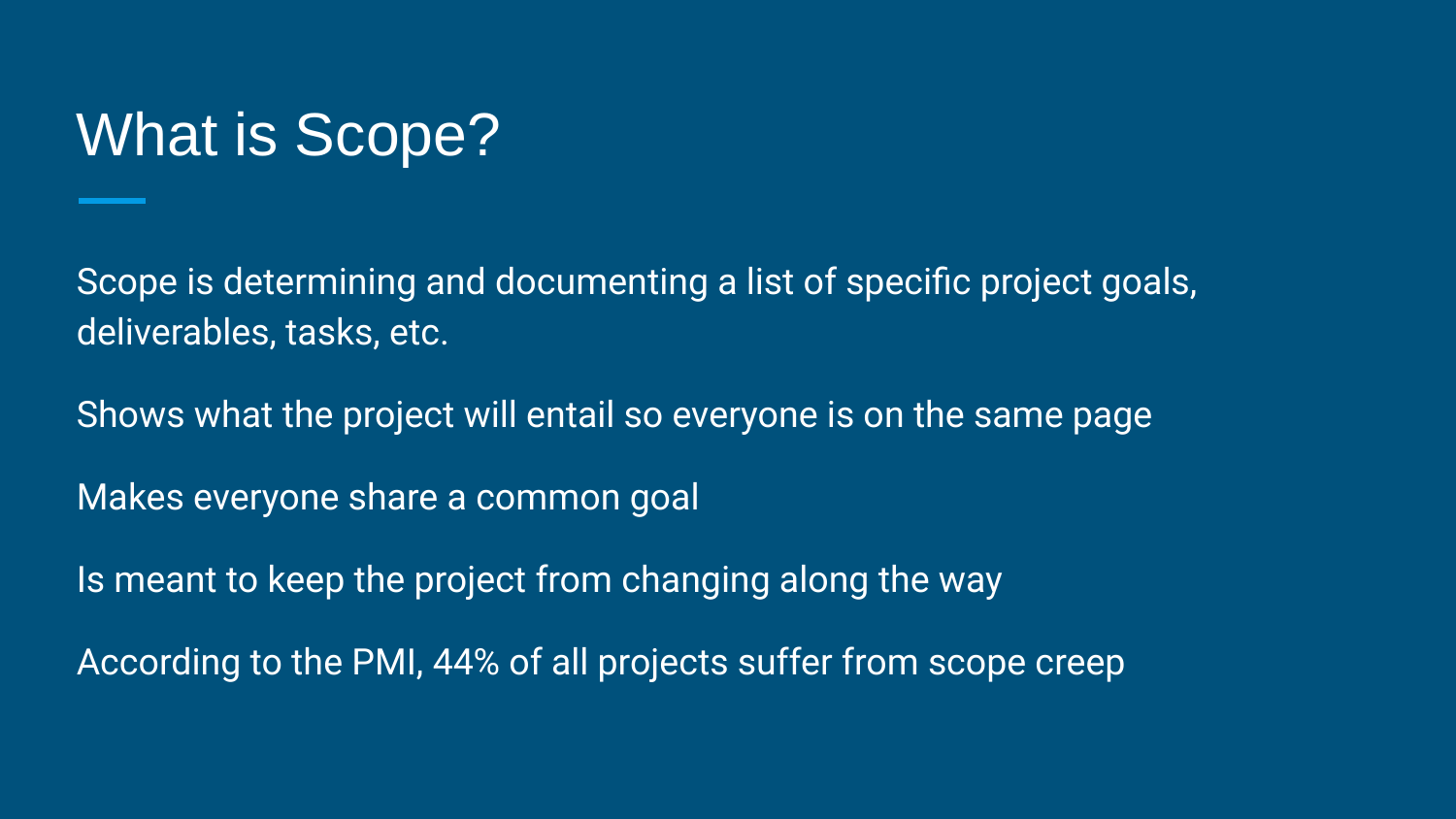

# What is Scope?
Scope is determining and documenting a list of specific project goals, deliverables, tasks, etc.
Shows what the project will entail so everyone is on the same page
Makes everyone share a common goal
Is meant to keep the project from changing along the way
According to the PMI, 44% of all projects suffer from scope creep